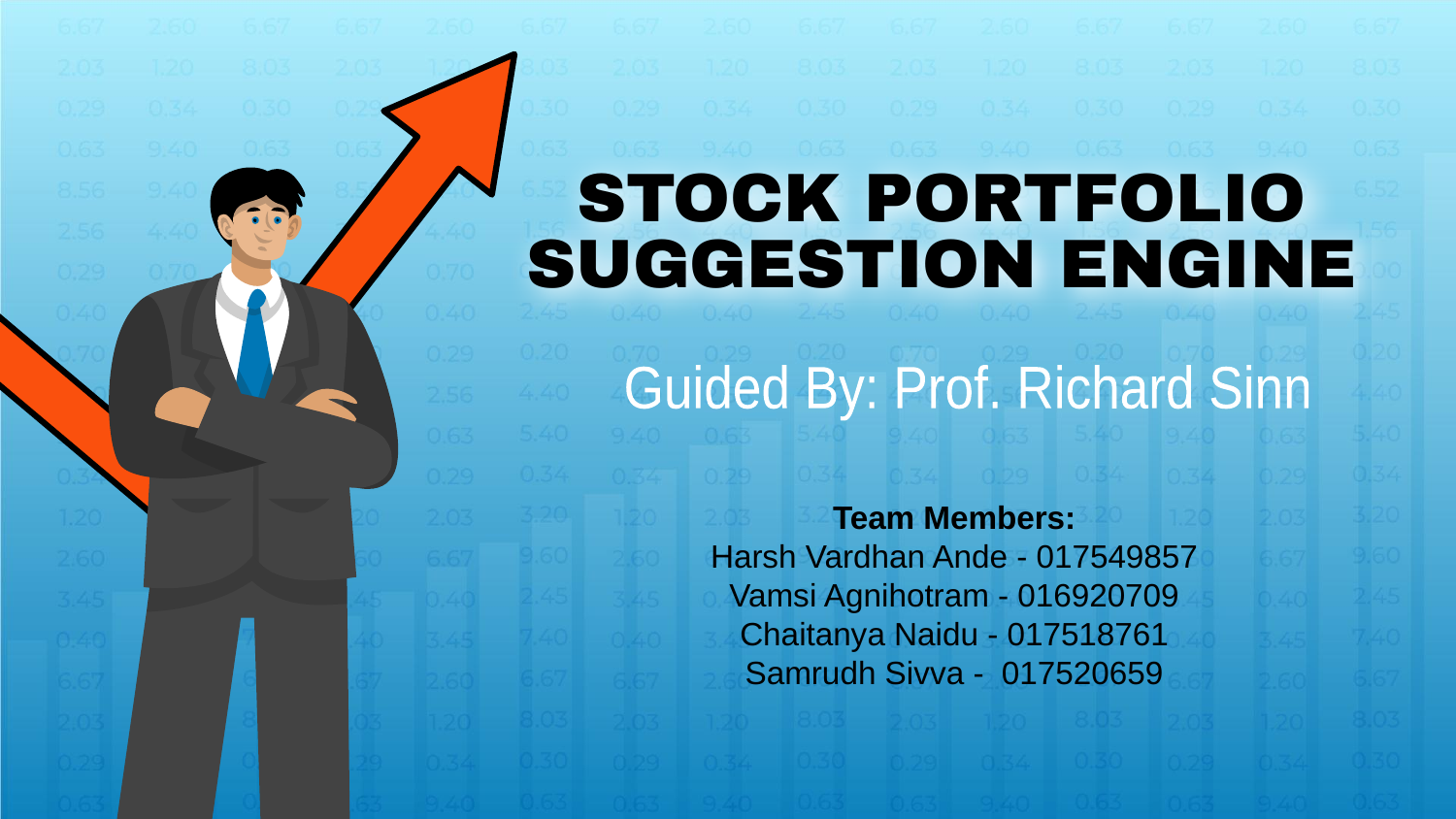

# STOCK PORTFOLIO SUGGESTION ENGINE

Guided By: Prof. Richard Sinn
Team Members:
Harsh Vardhan Ande - 017549857
Vamsi Agnihotram - 016920709
Chaitanya Naidu - 017518761
Samrudh Sivva -  017520659